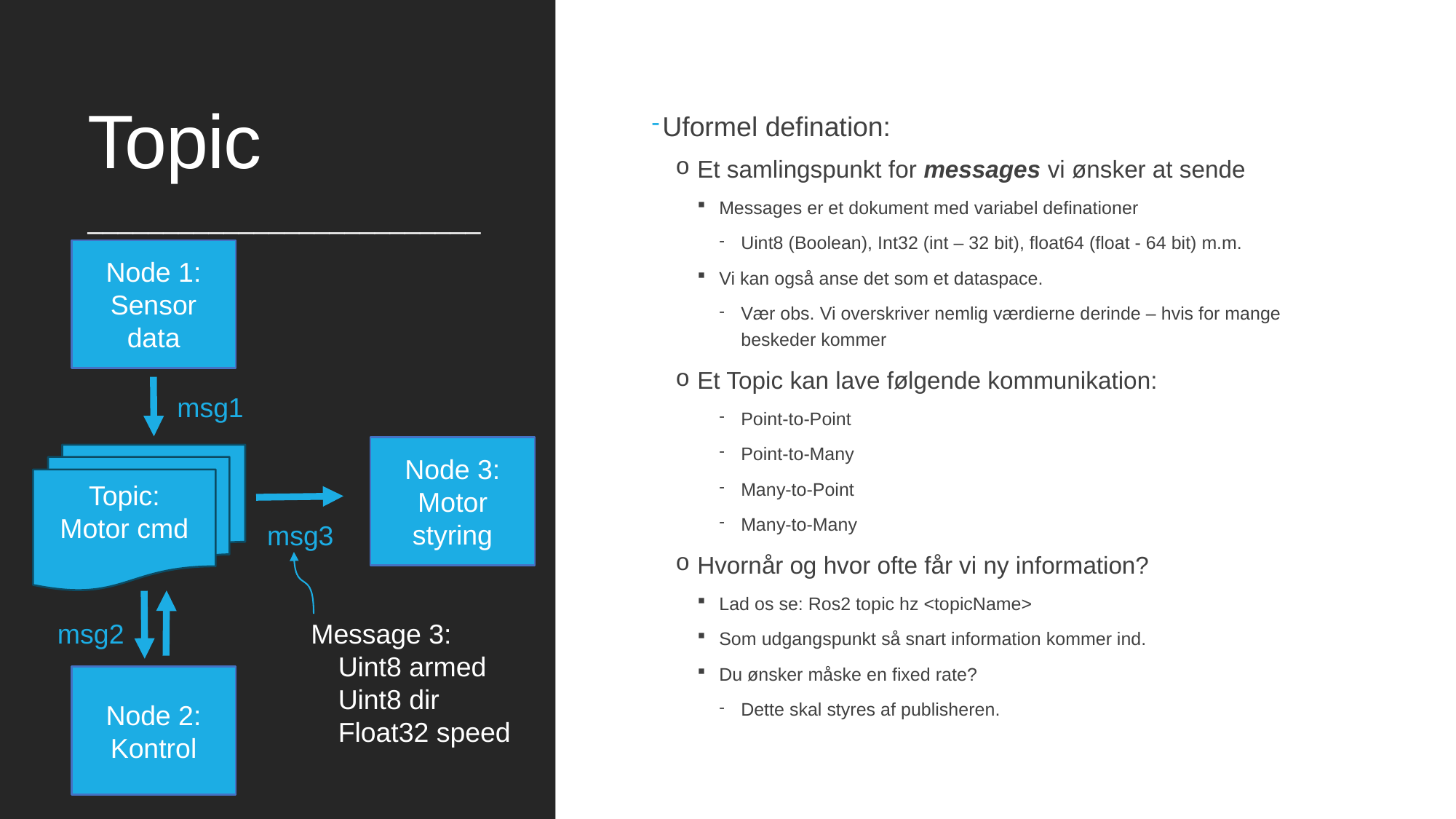

Uformel defination:
Et samlingspunkt for messages vi ønsker at sende
Messages er et dokument med variabel definationer
Uint8 (Boolean), Int32 (int – 32 bit), float64 (float - 64 bit) m.m.
Vi kan også anse det som et dataspace.
Vær obs. Vi overskriver nemlig værdierne derinde – hvis for mange beskeder kommer
Et Topic kan lave følgende kommunikation:
Point-to-Point
Point-to-Many
Many-to-Point
Many-to-Many
Hvornår og hvor ofte får vi ny information?
Lad os se: Ros2 topic hz <topicName>
Som udgangspunkt så snart information kommer ind.
Du ønsker måske en fixed rate?
Dette skal styres af publisheren.
# Topic
____________________________

Node 1:
Sensor data
msg1
Node 3:
Motor styring
Topic:
Motor cmd

msg3
msg2
Message 3:
 Uint8 armed
 Uint8 dir
 Float32 speed

Node 2:
Kontrol